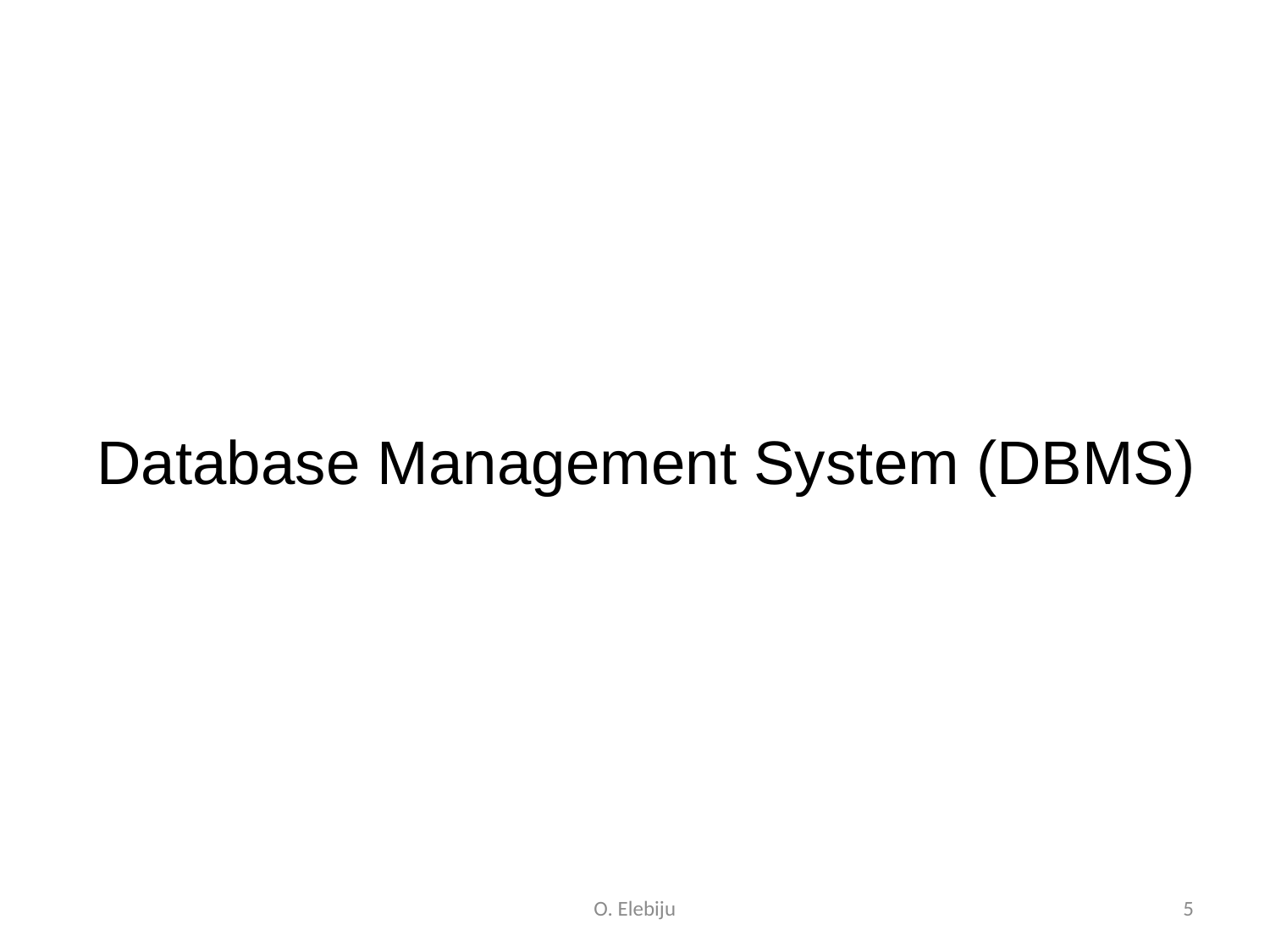

# Database Management System (DBMS)
O. Elebiju
5